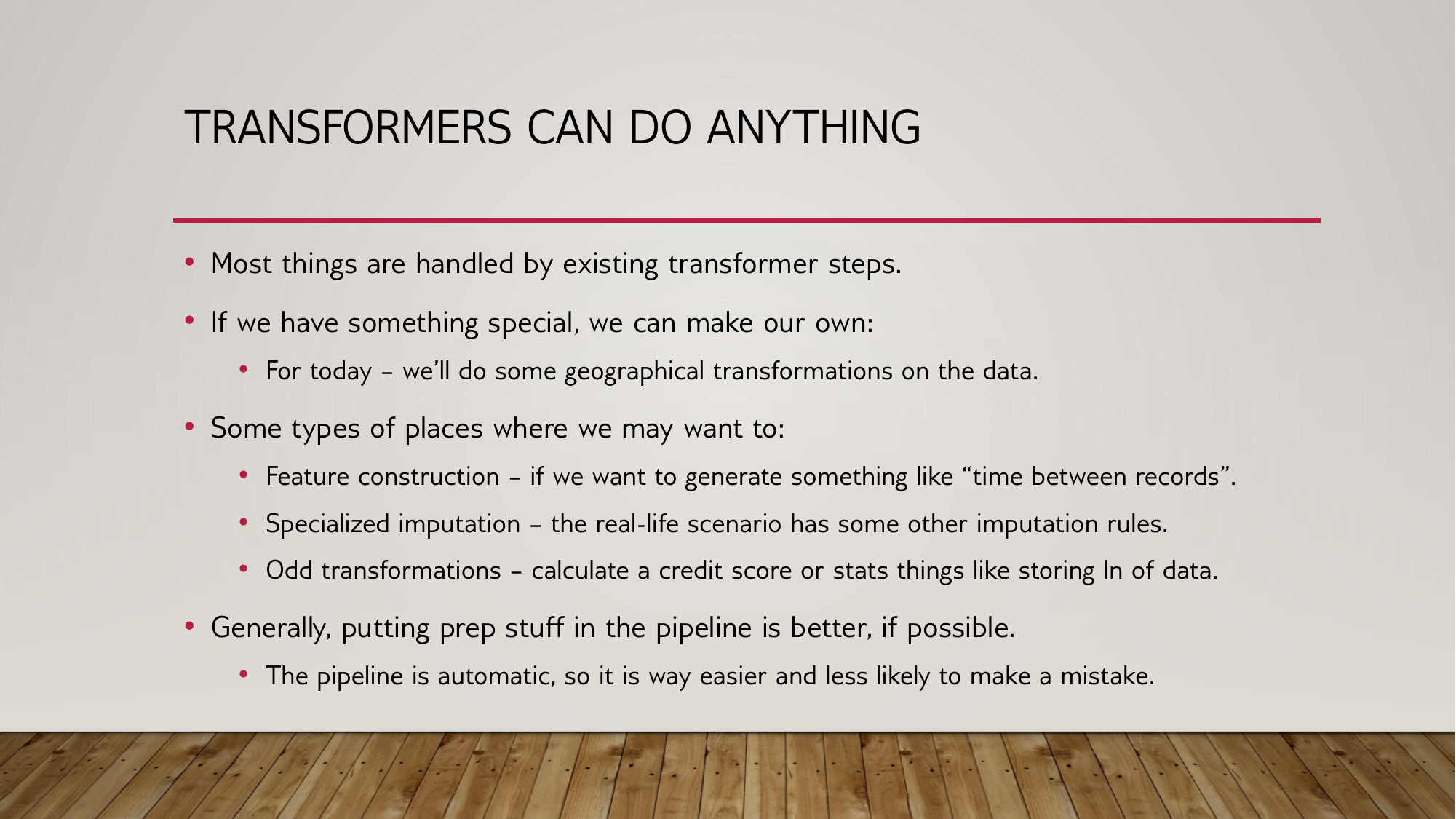

# Transformers can Do anything
Most things are handled by existing transformer steps.
If we have something special, we can make our own:
For today – we’ll do some geographical transformations on the data.
Some types of places where we may want to:
Feature construction – if we want to generate something like “time between records”.
Specialized imputation – the real-life scenario has some other imputation rules.
Odd transformations – calculate a credit score or stats things like storing ln of data.
Generally, putting prep stuff in the pipeline is better, if possible.
The pipeline is automatic, so it is way easier and less likely to make a mistake.